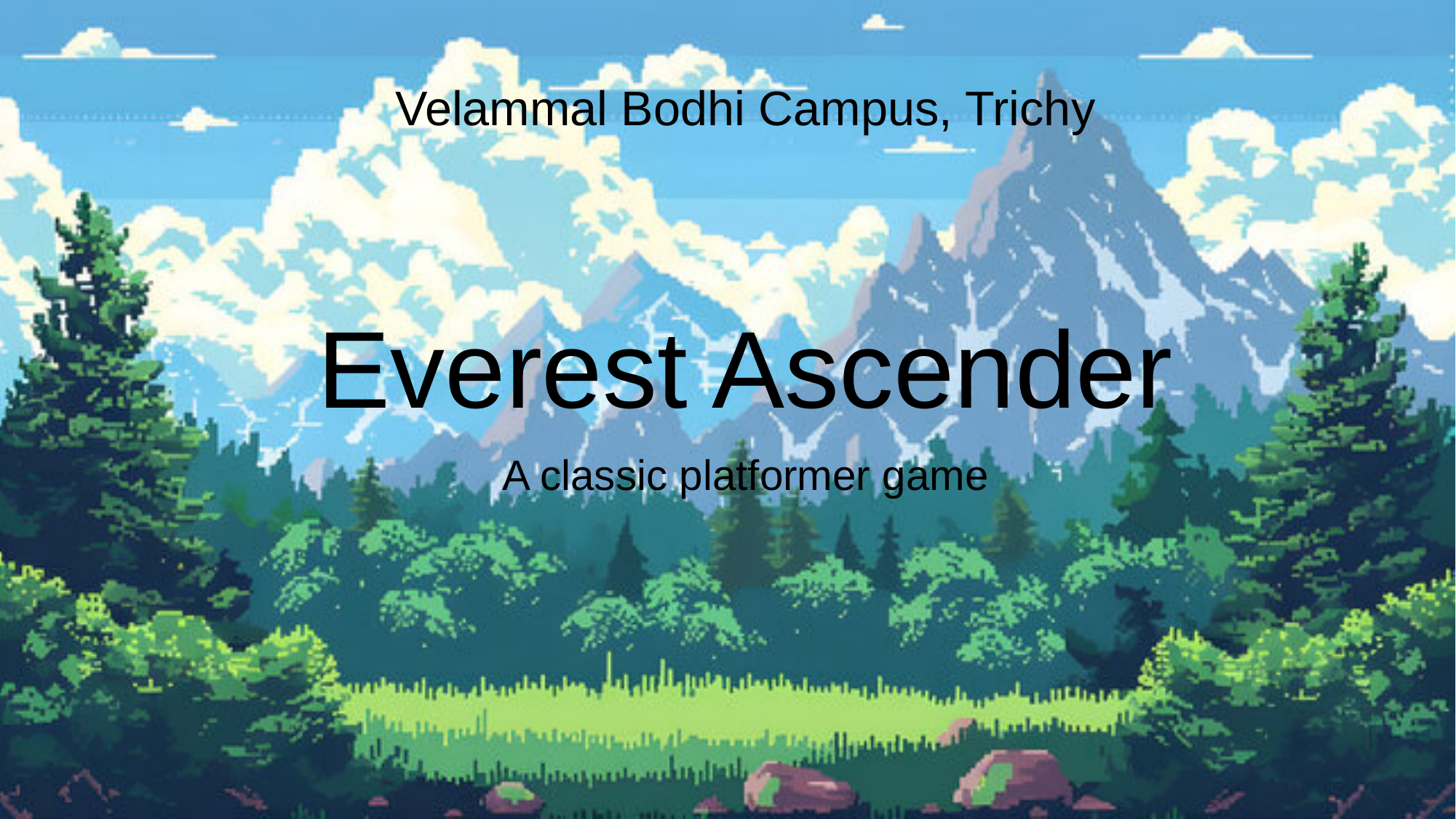

Velammal Bodhi Campus, Trichy
Everest Ascender
A classic platformer game